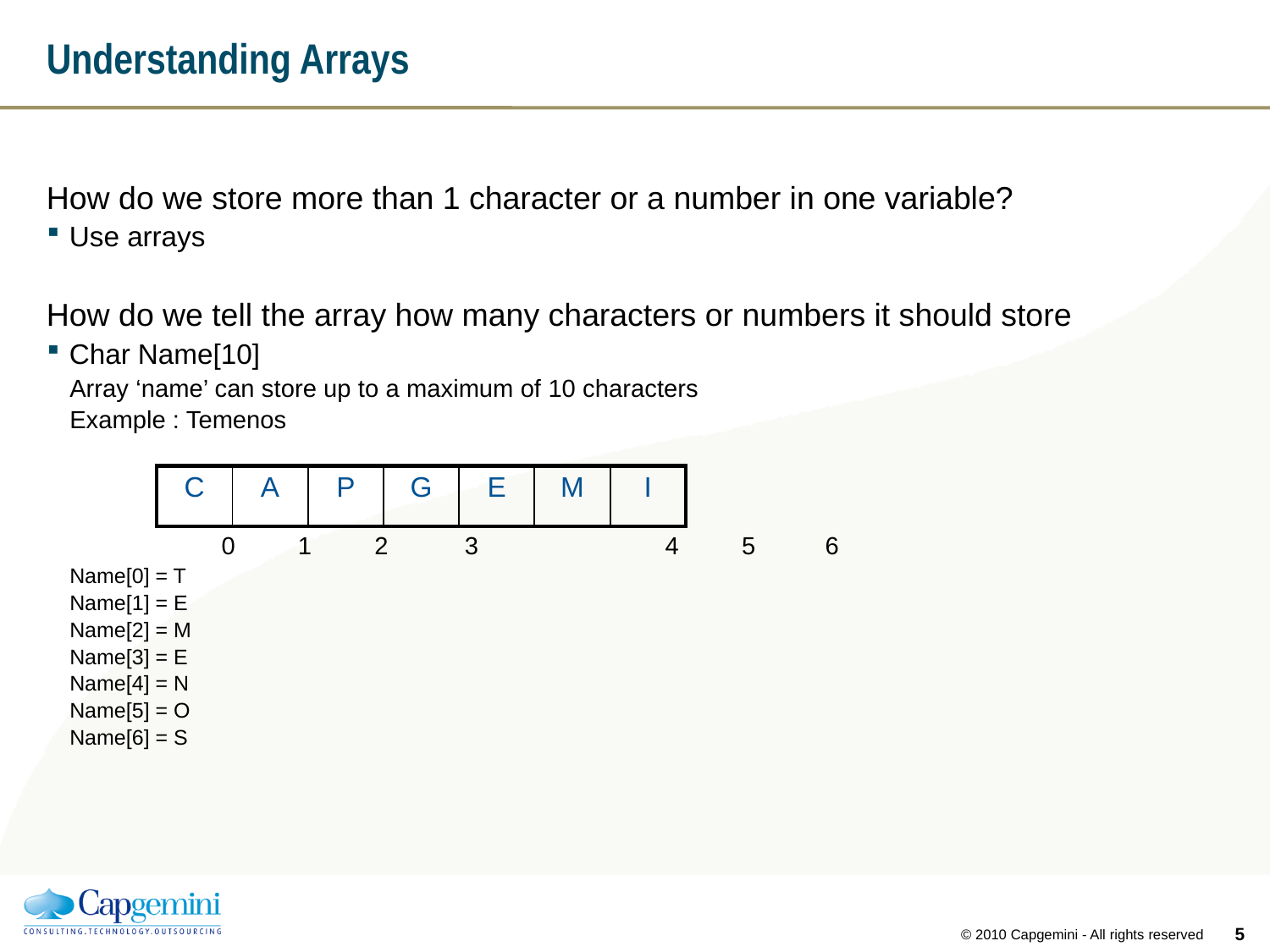

# Understanding Arrays
How do we store more than 1 character or a number in one variable?
Use arrays

How do we tell the array how many characters or numbers it should store
Char Name[10]
Array ‘name’ can store up to a maximum of 10 characters
Example : Temenos

		0         1         2           3	         4         5          6
Name[0] = T
Name[1] = E
Name[2] = M
Name[3] = E
Name[4] = N
Name[5] = O
Name[6] = S

| C | A | P | G | E | M | I |
| --- | --- | --- | --- | --- | --- | --- |
5
© 2010 Capgemini - All rights reserved